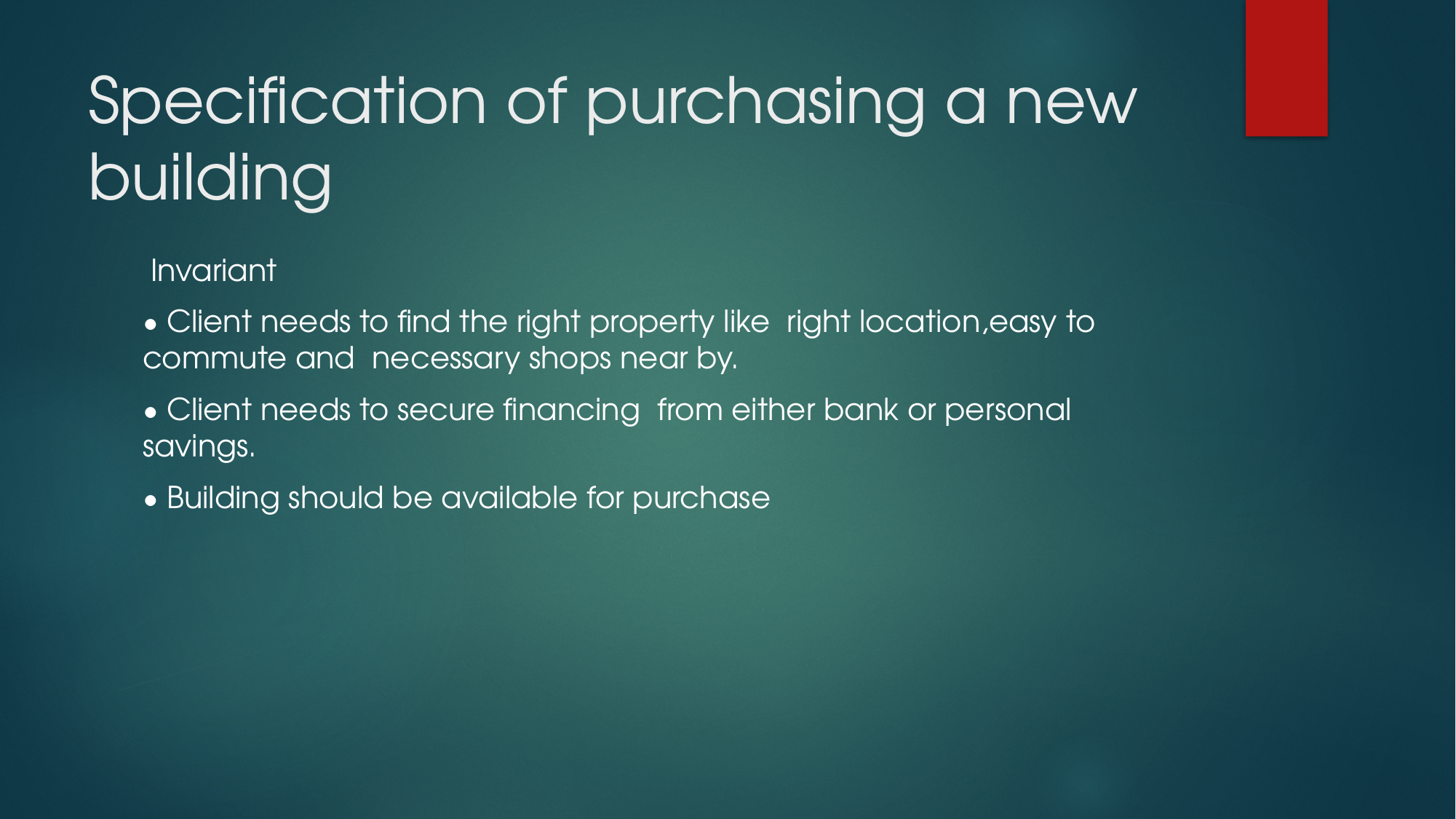

# Specification of purchasing a new building
 Invariant
• Client needs to find the right property like  right location,easy to commute and  necessary shops near by.
• Client needs to secure financing  from either bank or personal savings.
• Building should be available for purchase